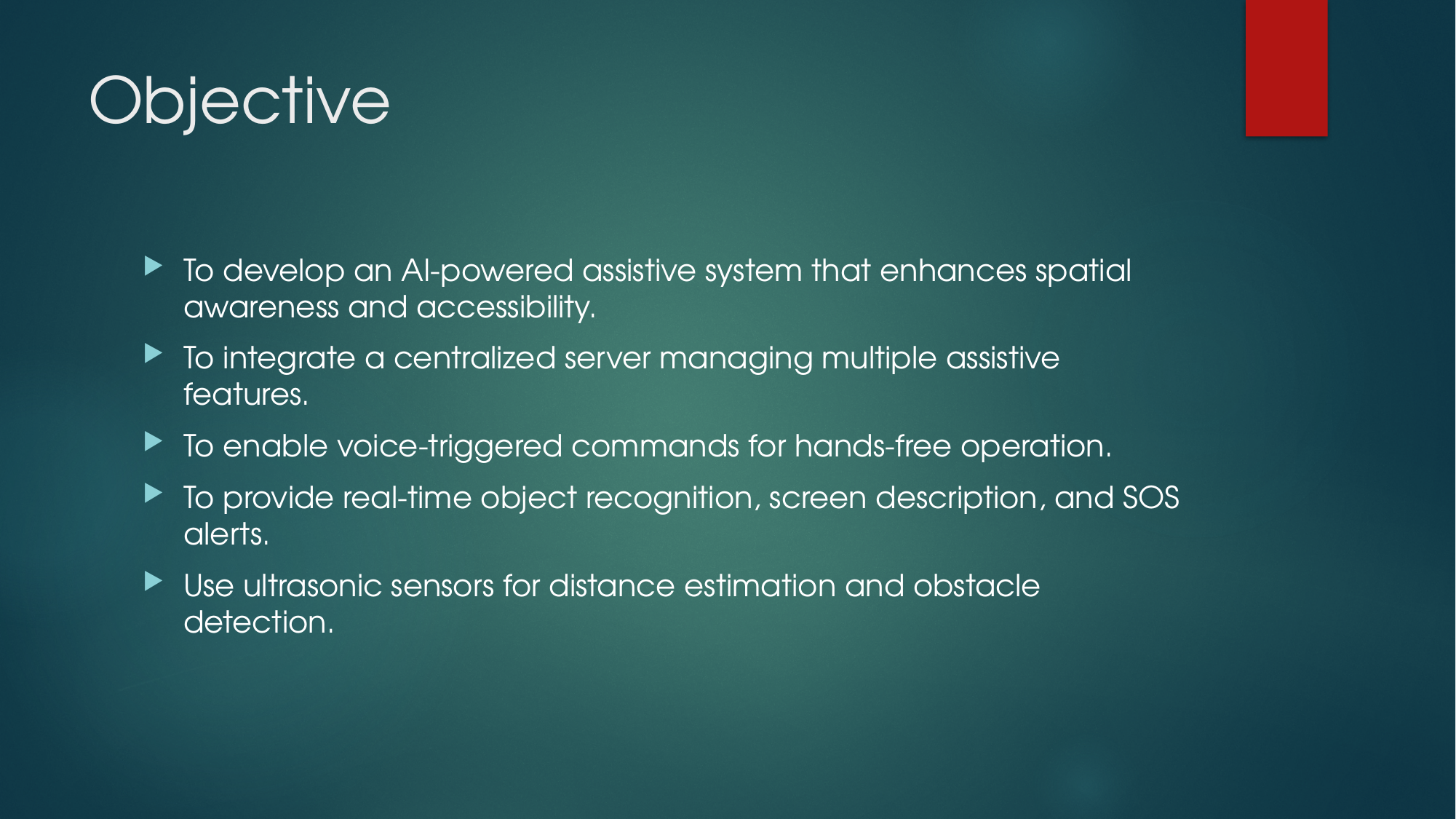

# Objective
To develop an AI-powered assistive system that enhances spatial awareness and accessibility.
To integrate a centralized server managing multiple assistive features.
To enable voice-triggered commands for hands-free operation.
To provide real-time object recognition, screen description, and SOS alerts.
Use ultrasonic sensors for distance estimation and obstacle detection.